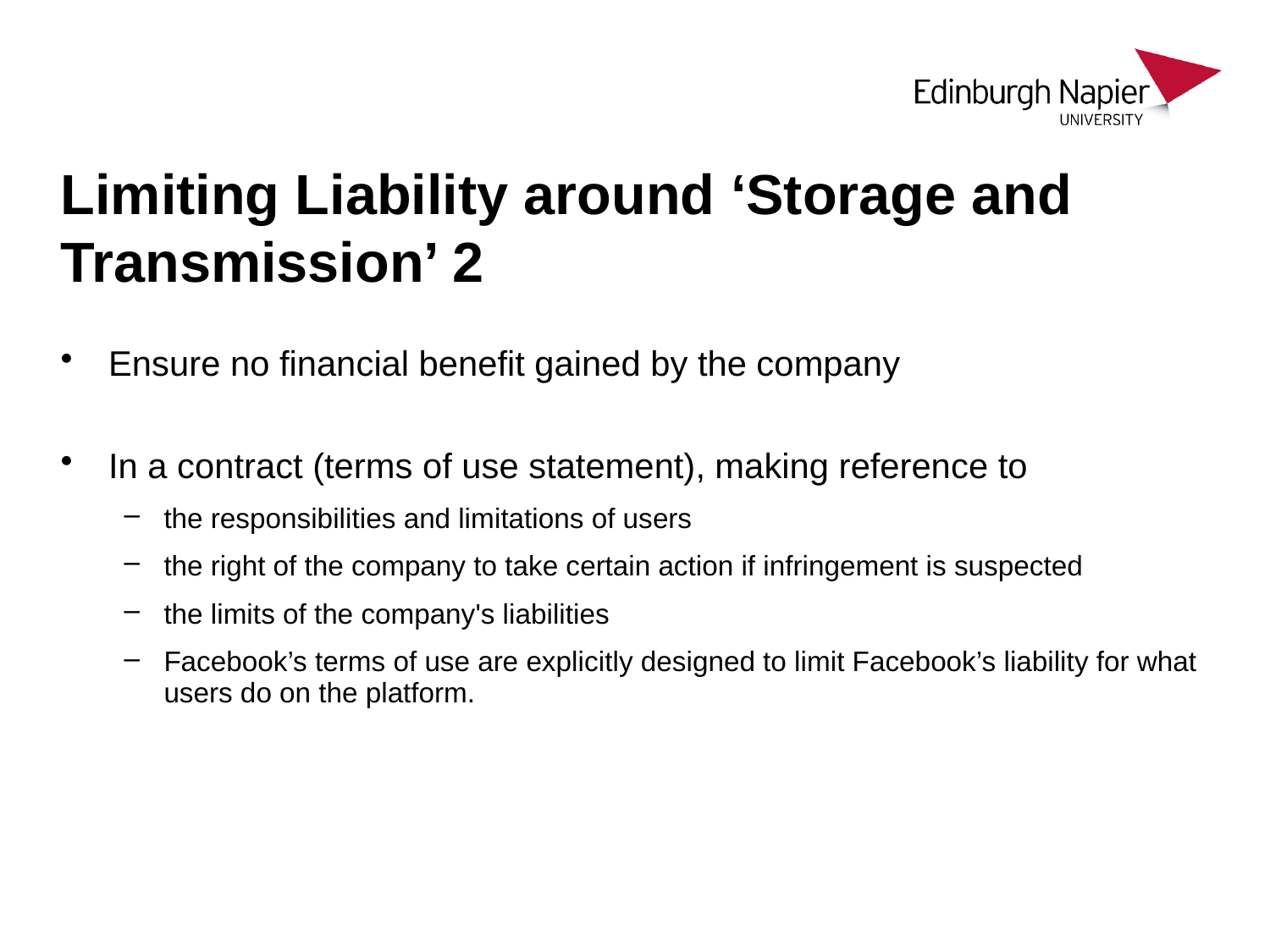

# Limiting Liability around ‘Storage and Transmission’ 2

Ensure no financial benefit gained by the company

In a contract (terms of use statement), making reference to
the responsibilities and limitations of users
the right of the company to take certain action if infringement is suspected
the limits of the company's liabilities
Facebook’s terms of use are explicitly designed to limit Facebook’s liability for what users do on the platform.